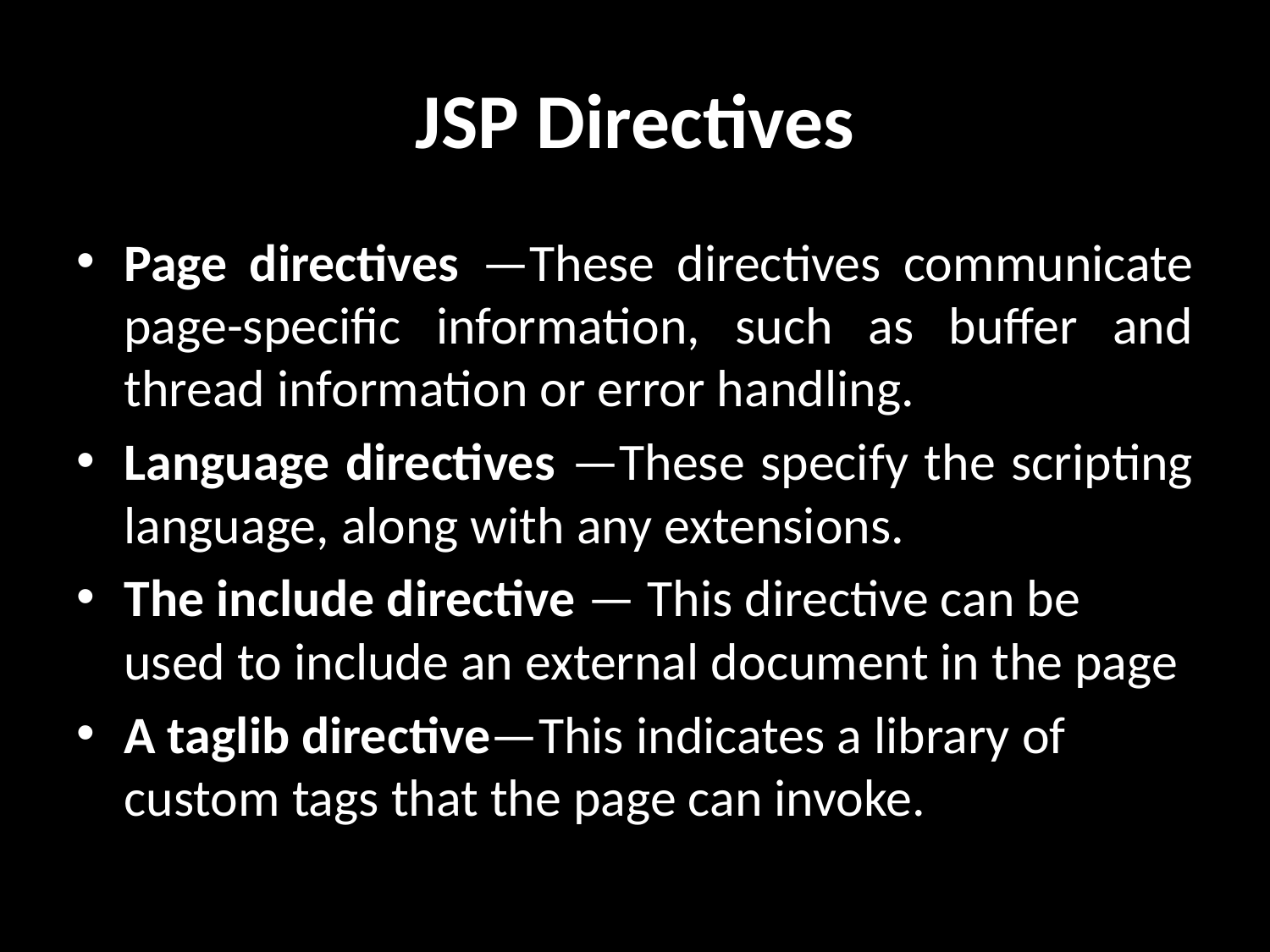

# JSP Directives
Page directives —These directives communicate page-specific information, such as buffer and thread information or error handling.
Language directives —These specify the scripting language, along with any extensions.
The include directive — This directive can be used to include an external document in the page
A taglib directive—This indicates a library of custom tags that the page can invoke.